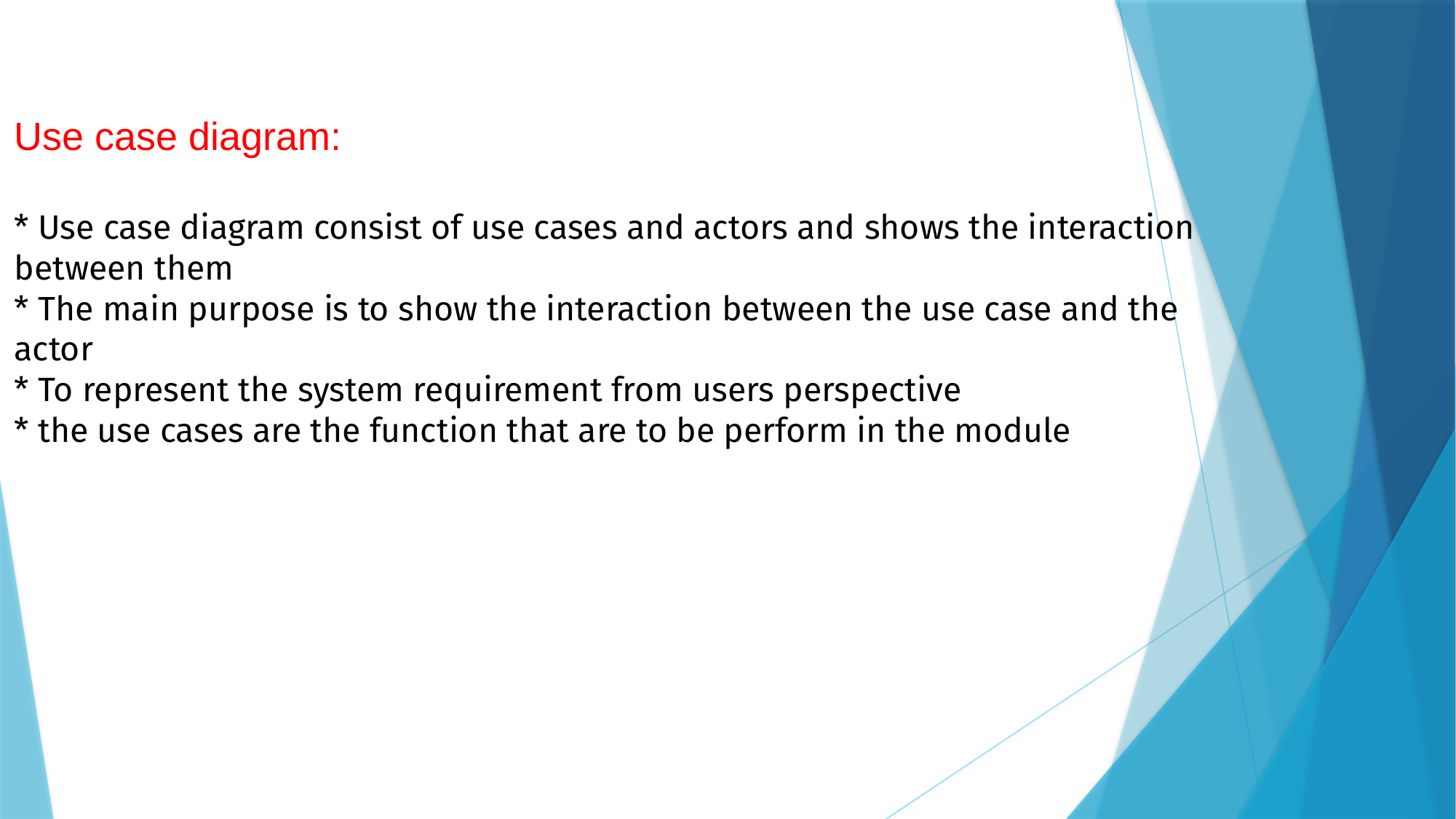

# Use case diagram: * Use case diagram consist of use cases and actors and shows the interaction between them * The main purpose is to show the interaction between the use case and the actor * To represent the system requirement from users perspective * the use cases are the function that are to be perform in the module